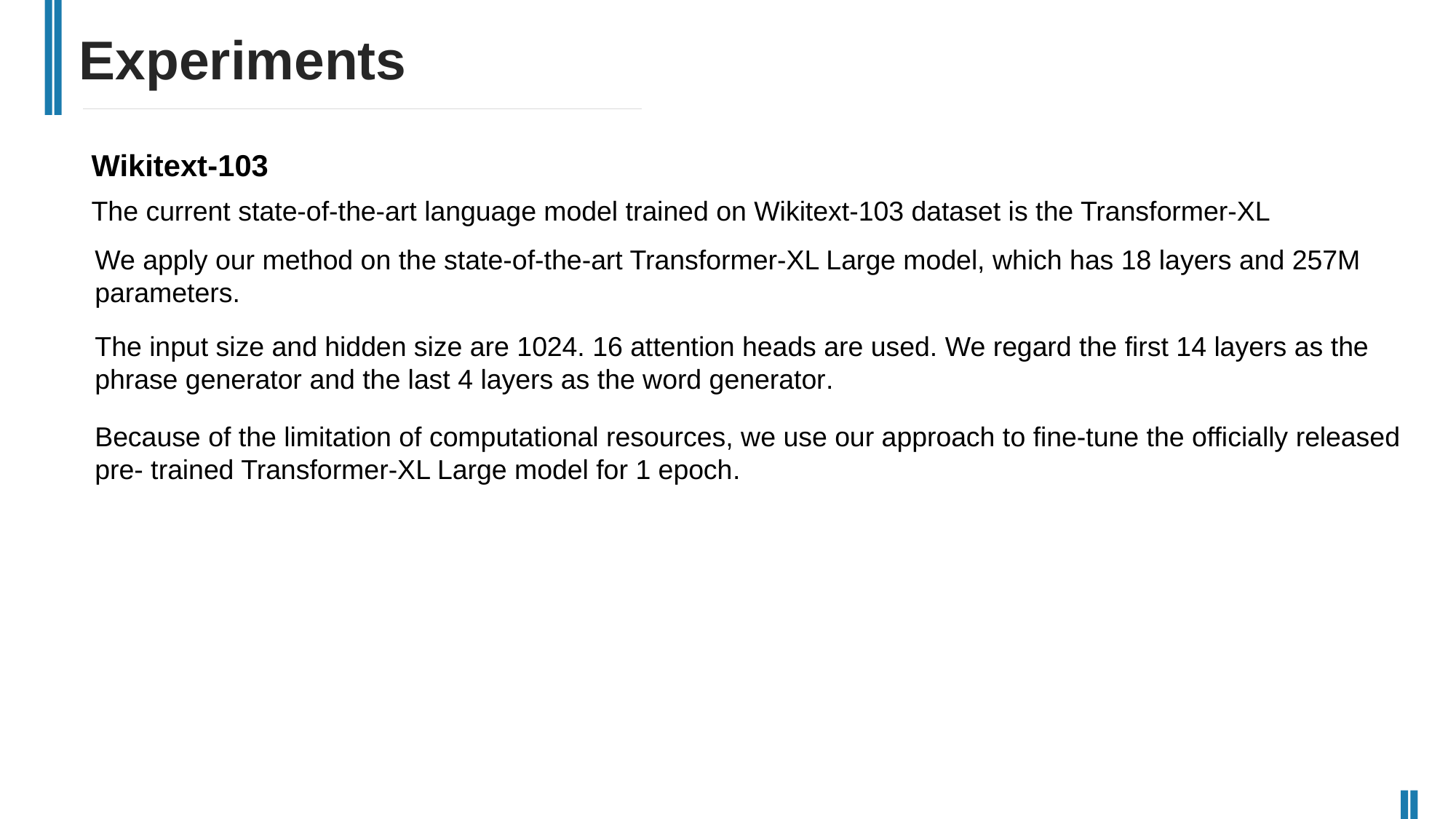

Experiments
Wikitext-103
The current state-of-the-art language model trained on Wikitext-103 dataset is the Transformer-XL
We apply our method on the state-of-the-art Transformer-XL Large model, which has 18 layers and 257M parameters.
The input size and hidden size are 1024. 16 attention heads are used. We regard the first 14 layers as the phrase generator and the last 4 layers as the word generator.
Because of the limitation of computational resources, we use our approach to fine-tune the officially released pre- trained Transformer-XL Large model for 1 epoch.